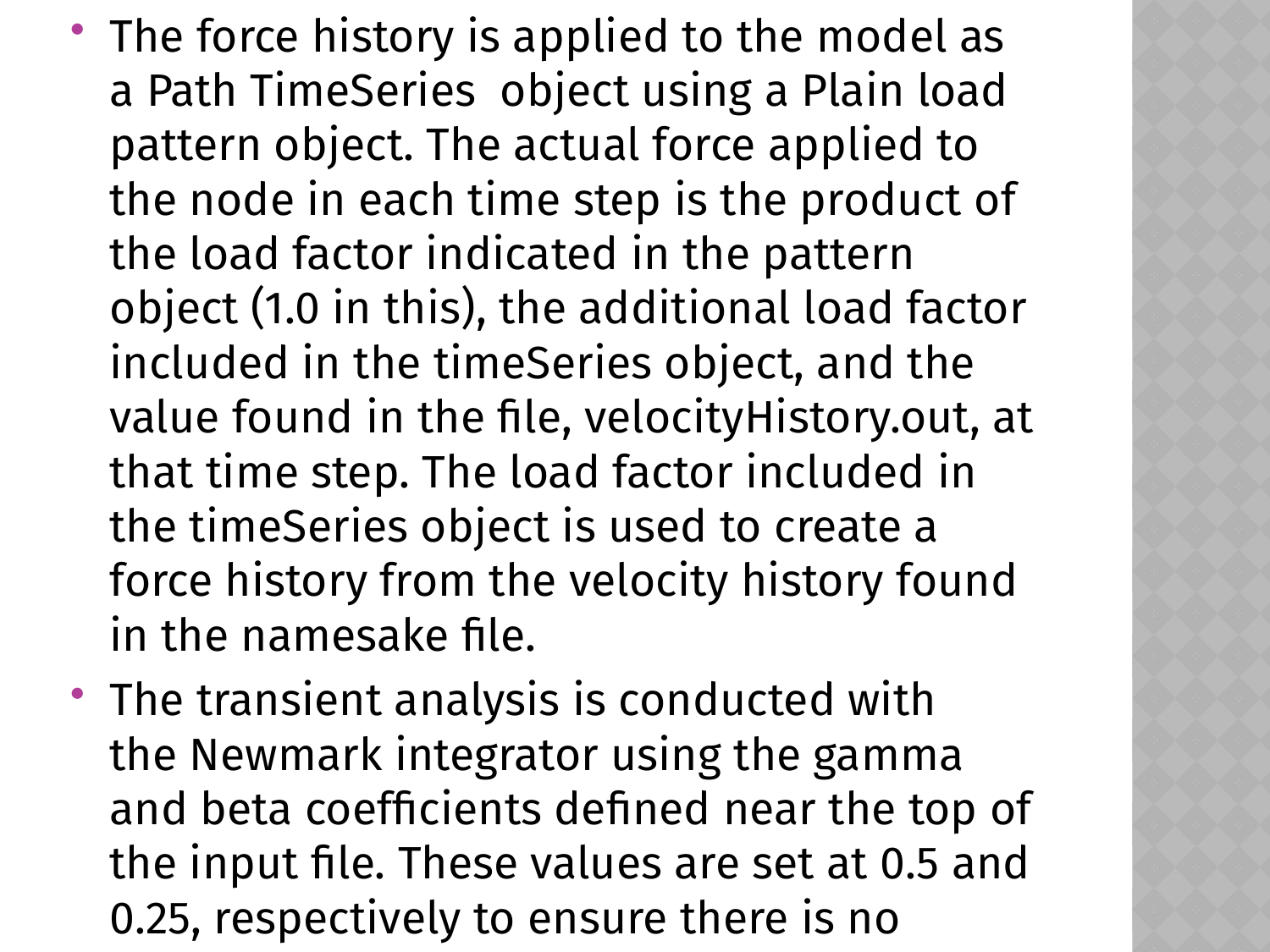

The force history is applied to the model as a Path TimeSeries  object using a Plain load pattern object. The actual force applied to the node in each time step is the product of the load factor indicated in the pattern object (1.0 in this), the additional load factor included in the timeSeries object, and the value found in the file, velocityHistory.out, at that time step. The load factor included in the timeSeries object is used to create a force history from the velocity history found in the namesake file.
The transient analysis is conducted with the Newmark integrator using the gamma and beta coefficients defined near the top of the input file. These values are set at 0.5 and 0.25, respectively to ensure there is no numerical damping in the analysis.